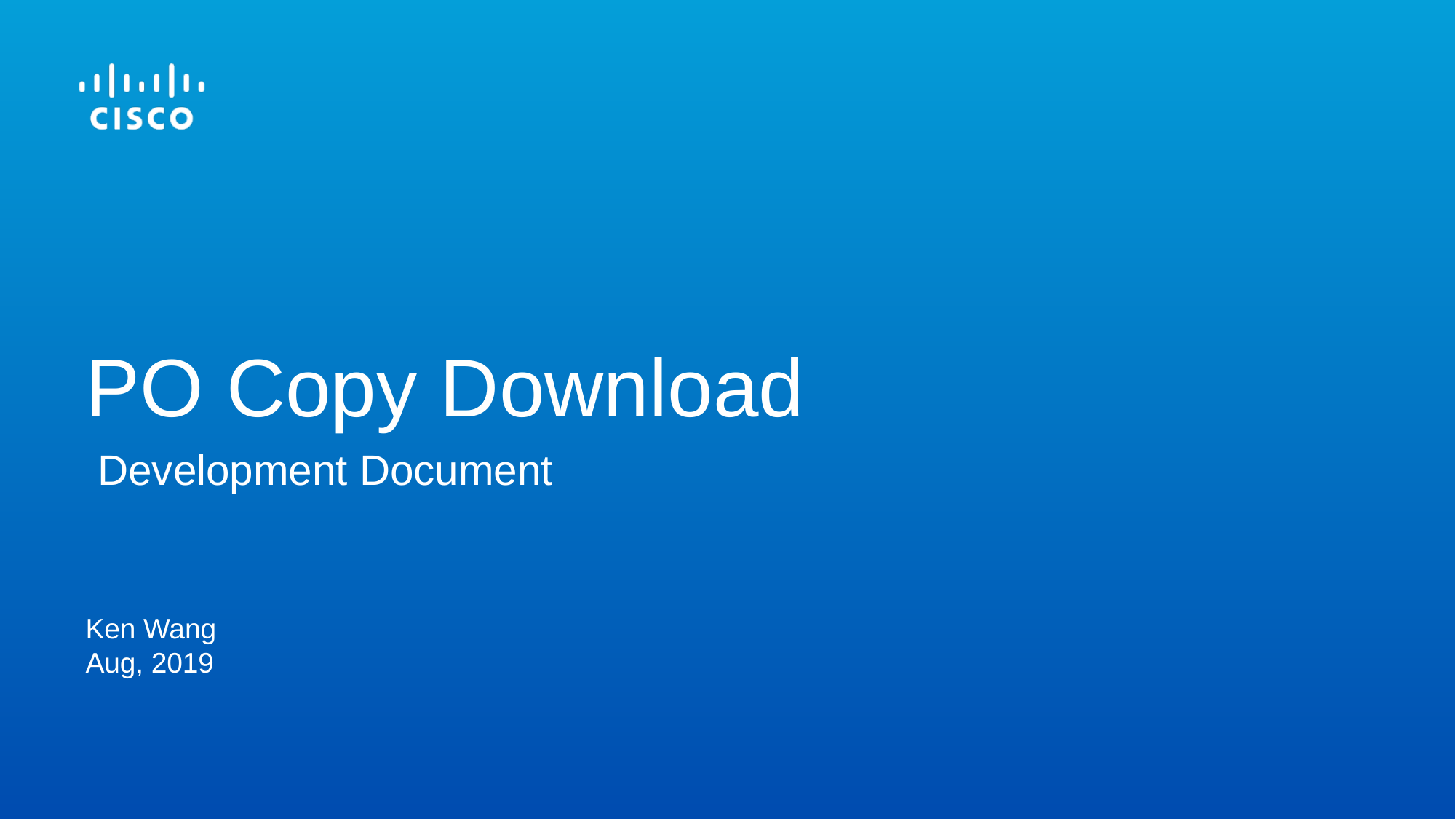

# PO Copy Download
Development Document
Ken Wang
Aug, 2019